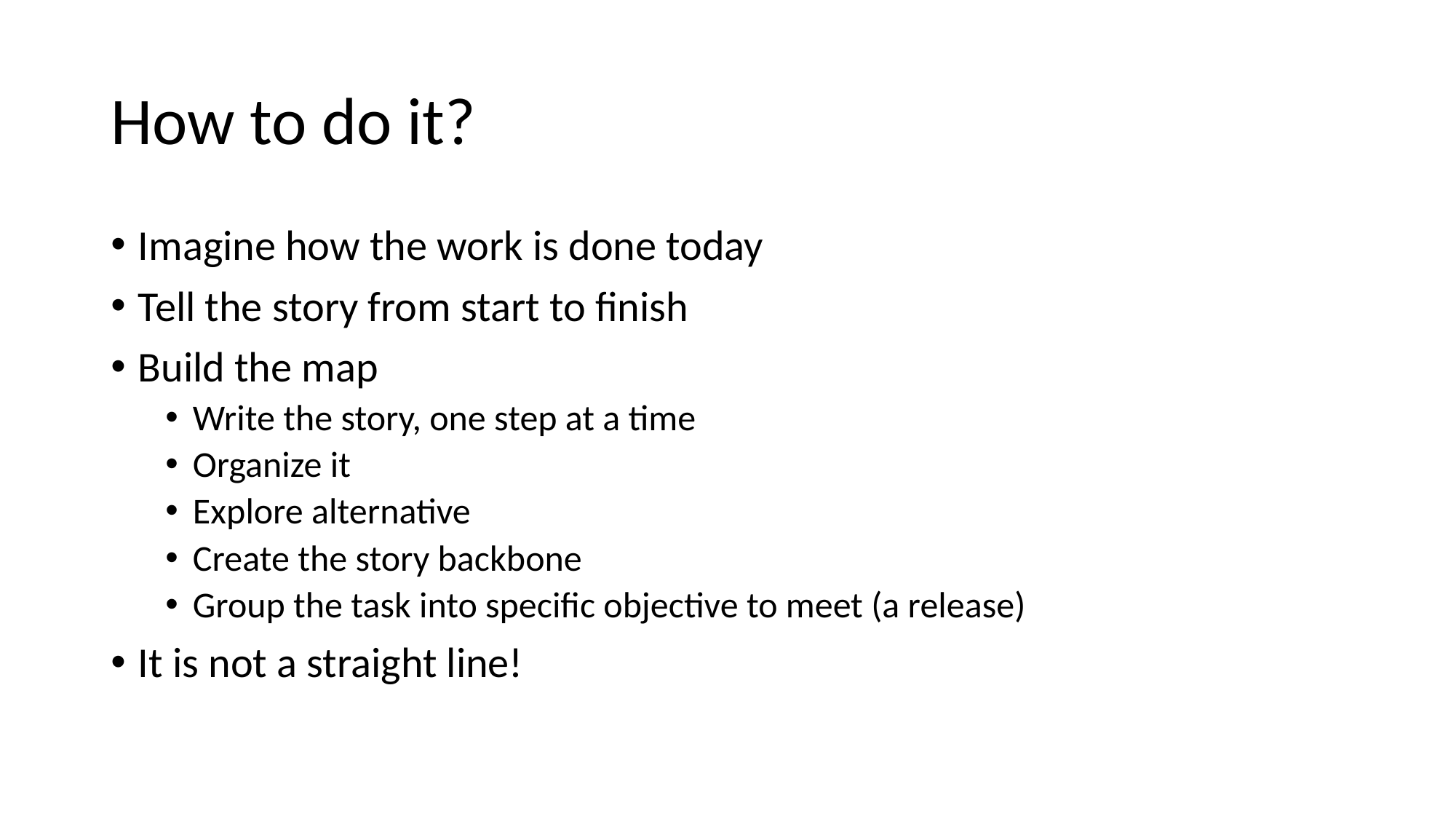

# How to do it?
Imagine how the work is done today
Tell the story from start to finish
Build the map
Write the story, one step at a time
Organize it
Explore alternative
Create the story backbone
Group the task into specific objective to meet (a release)
It is not a straight line!